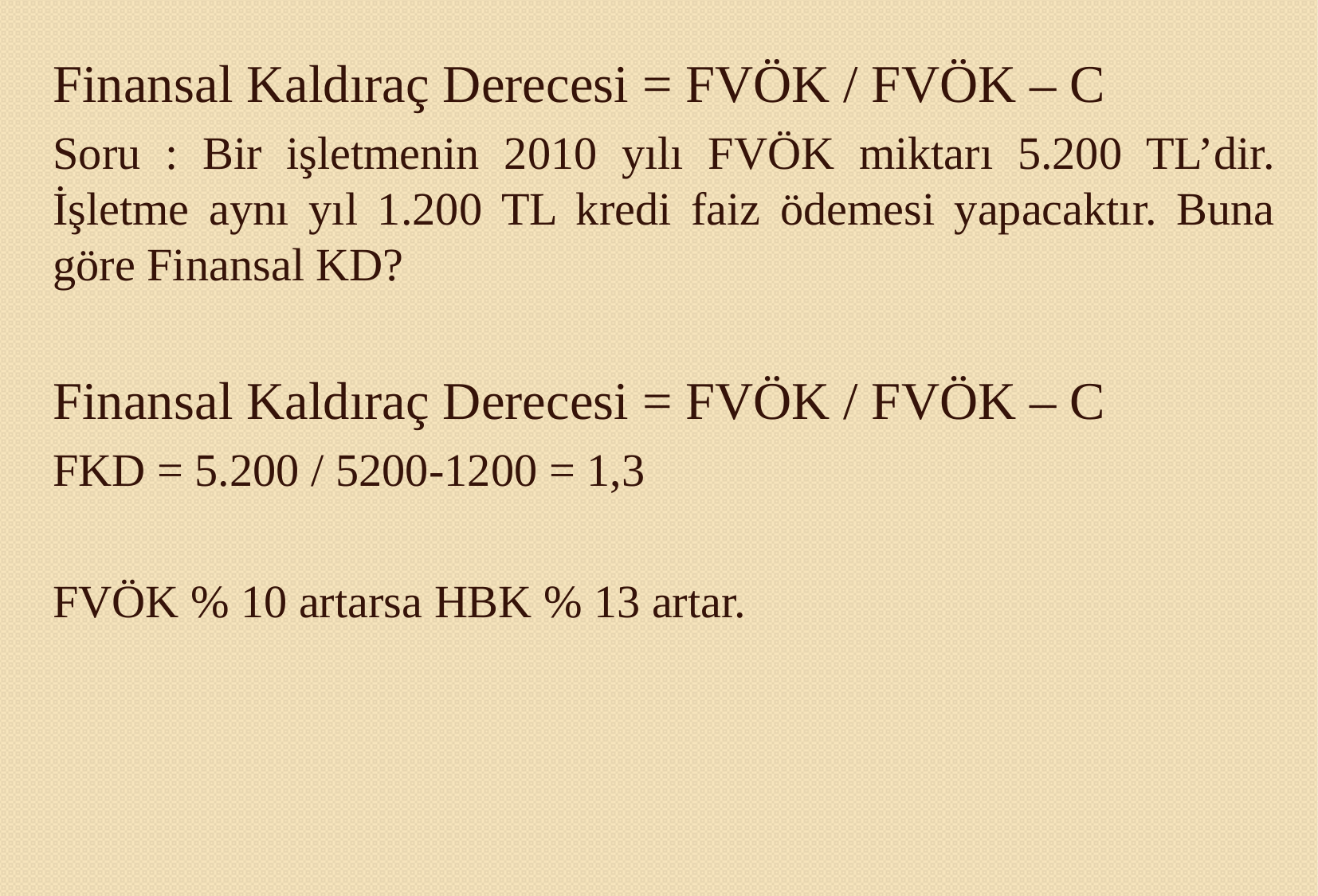

Finansal Kaldıraç Derecesi = FVÖK / FVÖK – C
Soru : Bir işletmenin 2010 yılı FVÖK miktarı 5.200 TL’dir. İşletme aynı yıl 1.200 TL kredi faiz ödemesi yapacaktır. Buna göre Finansal KD?

Finansal Kaldıraç Derecesi = FVÖK / FVÖK – C
FKD = 5.200 / 5200-1200 = 1,3

FVÖK % 10 artarsa HBK % 13 artar.